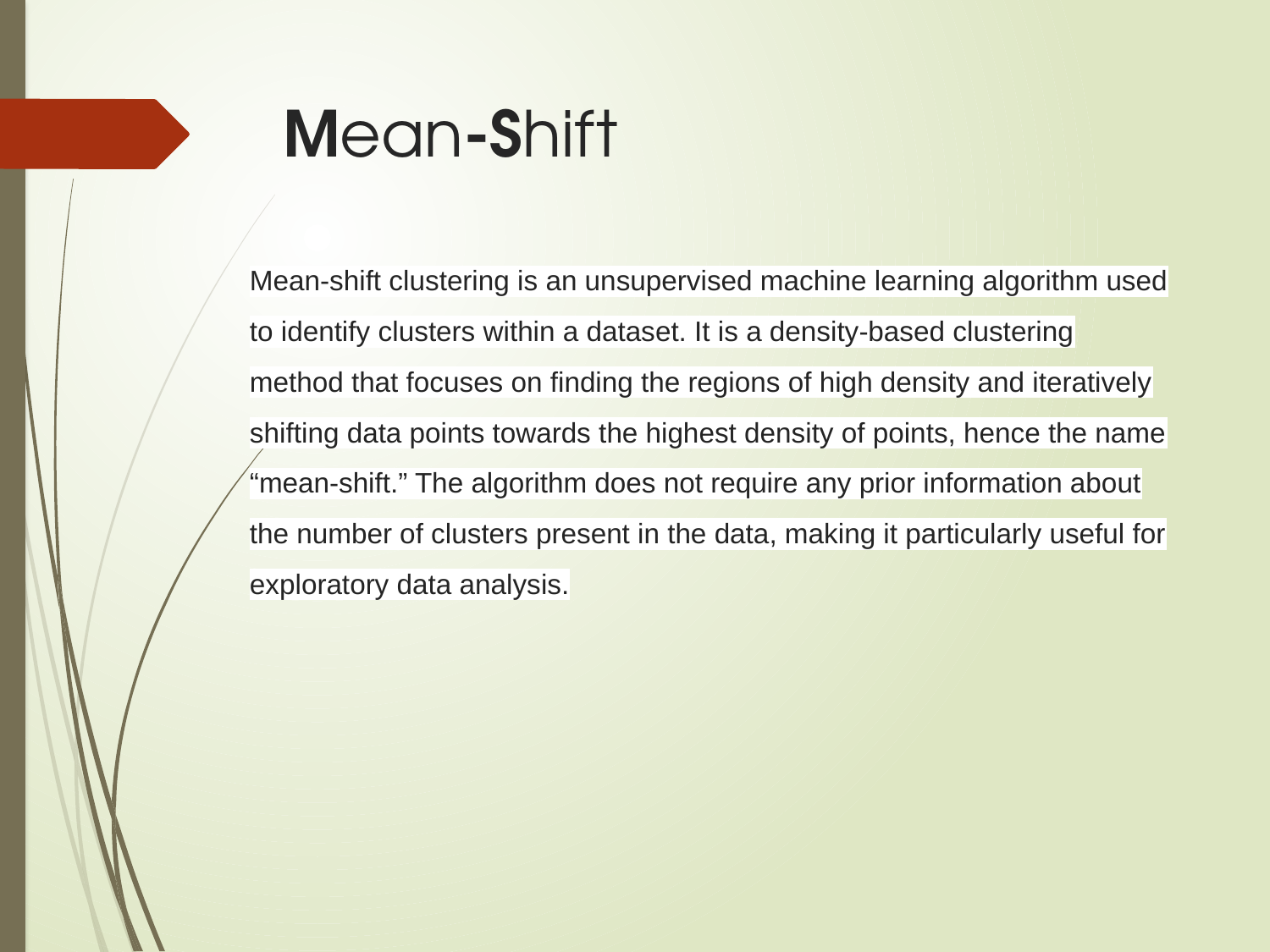

# Mean-Shift
Mean-shift clustering is an unsupervised machine learning algorithm used to identify clusters within a dataset. It is a density-based clustering method that focuses on finding the regions of high density and iteratively shifting data points towards the highest density of points, hence the name “mean-shift.” The algorithm does not require any prior information about the number of clusters present in the data, making it particularly useful for exploratory data analysis.